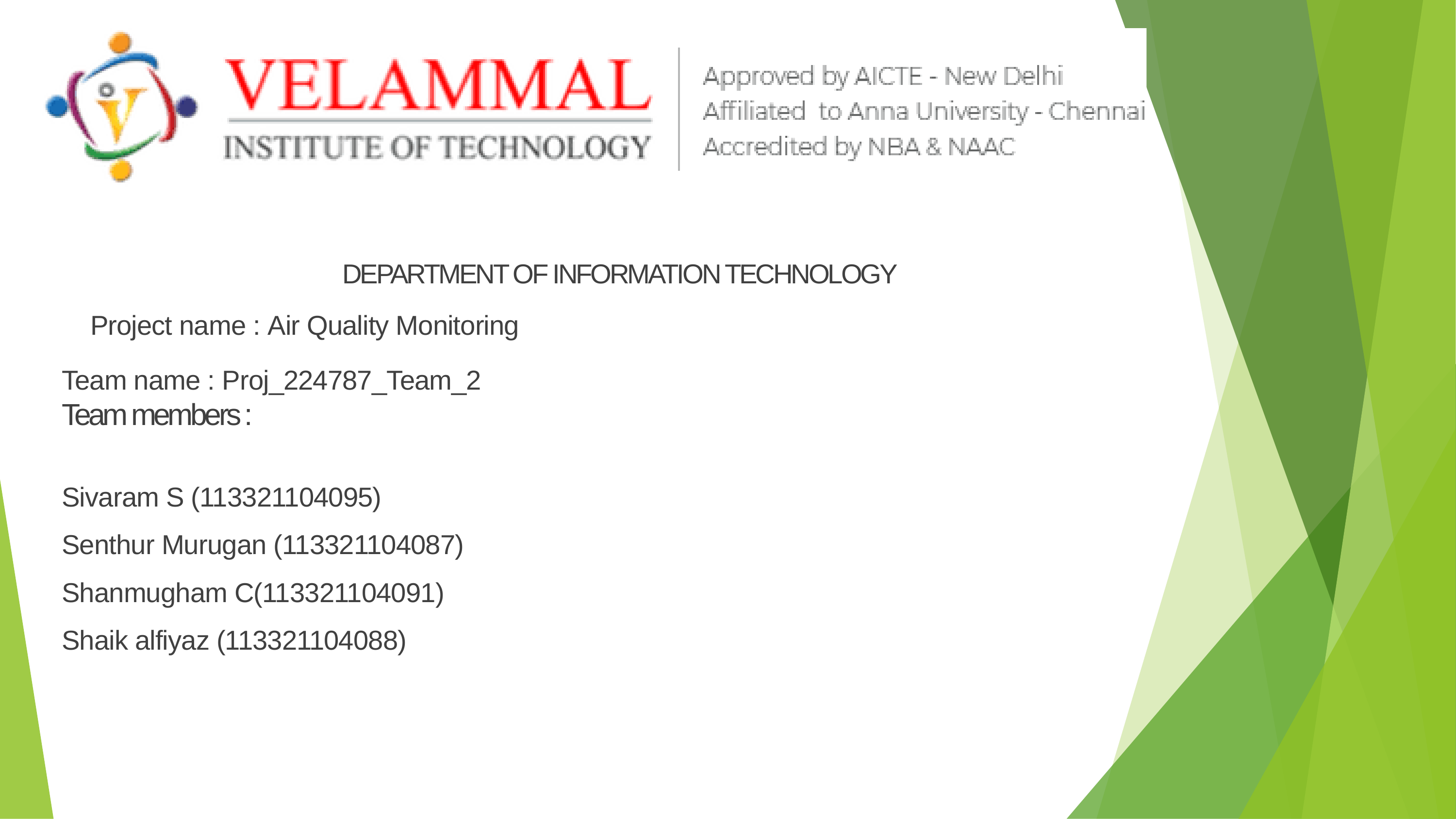

DEPARTMENT OF INFORMATION TECHNOLOGY
Project name : Air Quality Monitoring
Team name	: Proj_224787_Team_2
Team members :

Sivaram S (113321104095)
Senthur Murugan (113321104087) Shanmugham C(113321104091)
Shaik alfiyaz (113321104088)